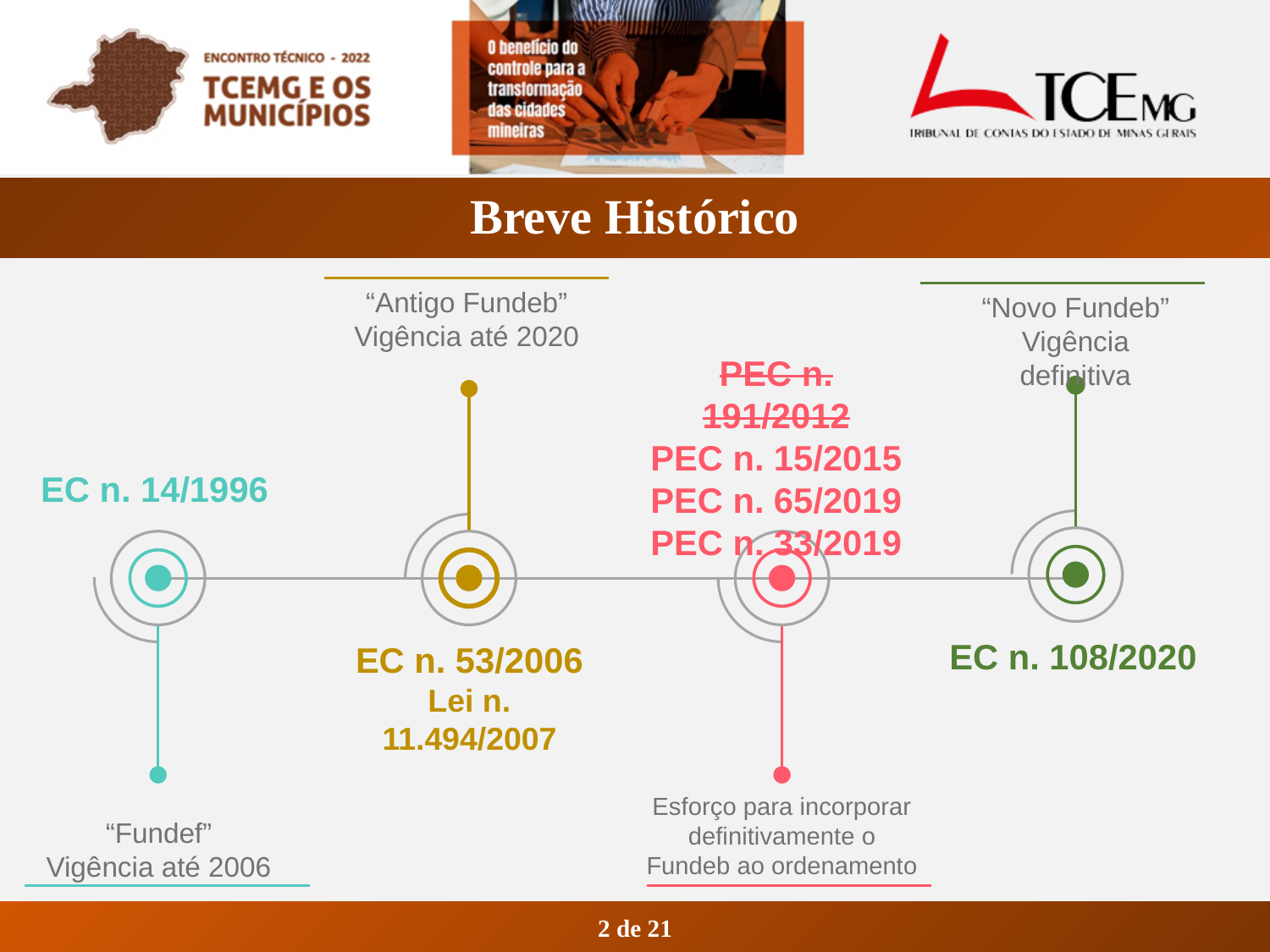

# Breve Histórico
“Antigo Fundeb”
Vigência até 2020
“Novo Fundeb”
Vigência definitiva
PEC n. 191/2012
PEC n. 15/2015
PEC n. 65/2019
PEC n. 33/2019

EC n. 14/1996

EC n. 108/2020
EC n. 53/2006
Lei n. 11.494/2007

Esforço para incorporar definitivamente o Fundeb ao ordenamento
“Fundef”
Vigência até 2006
2 de 21